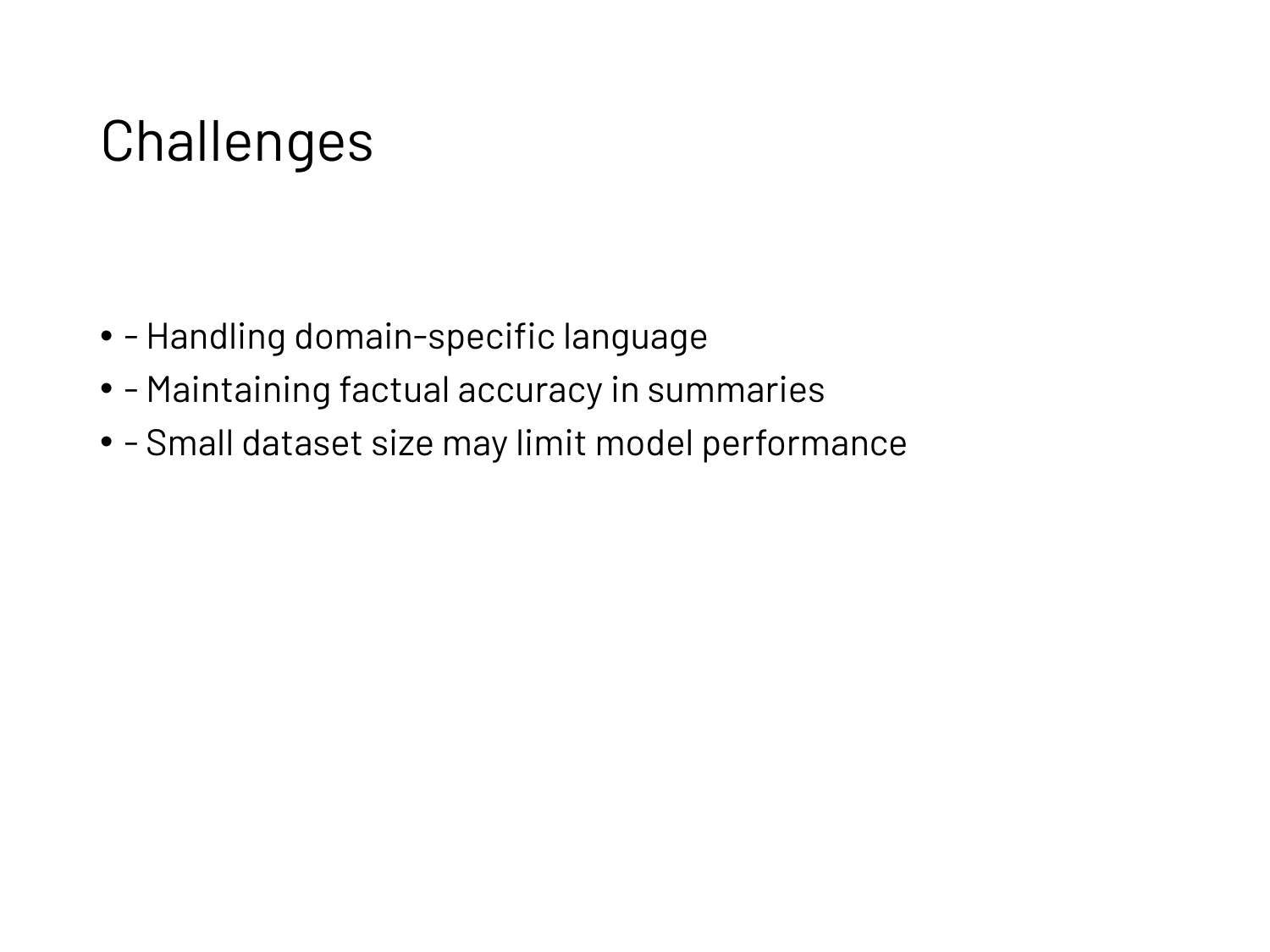

# Challenges

- Handling domain-specific language
- Maintaining factual accuracy in summaries
- Small dataset size may limit model performance